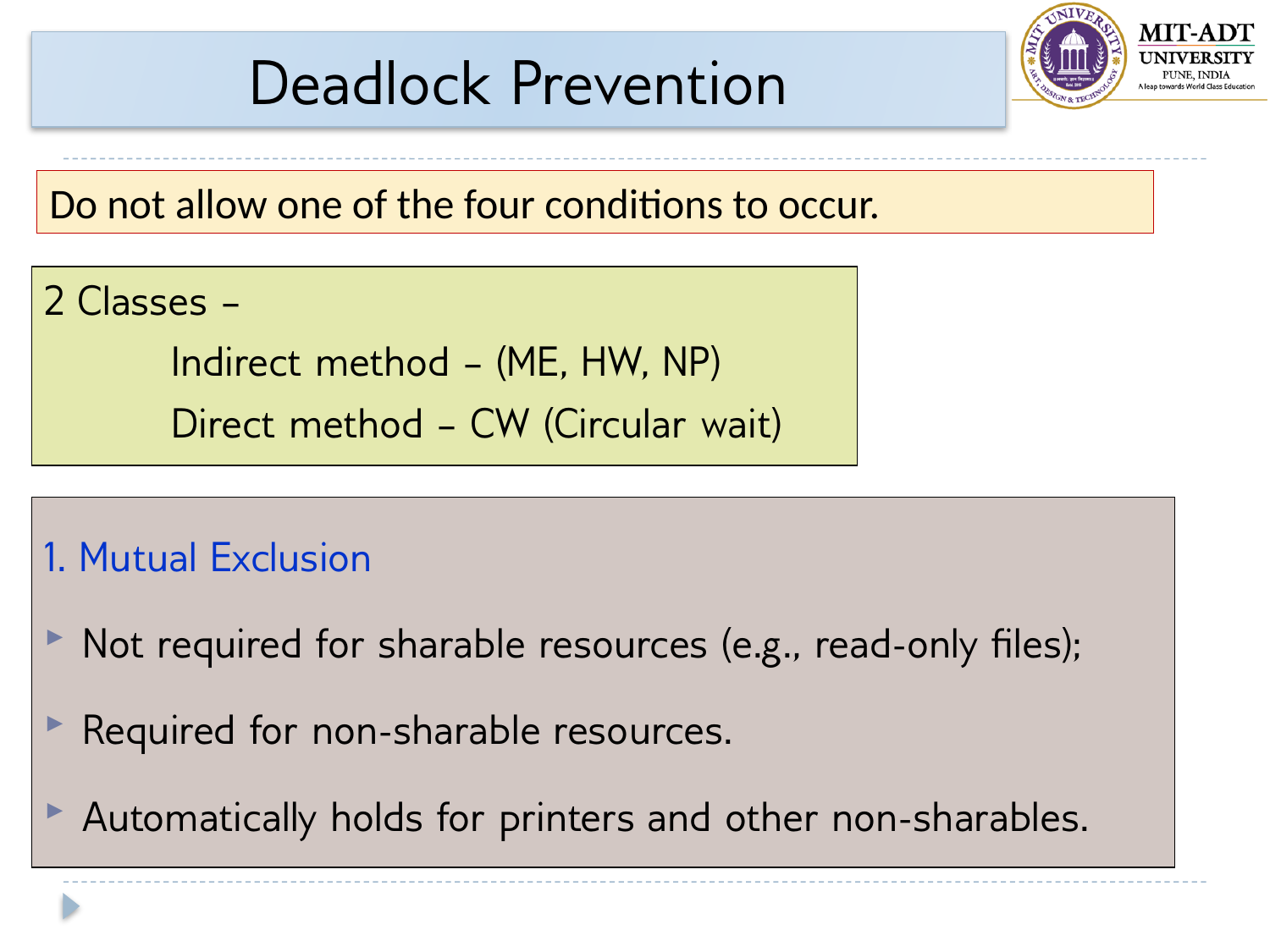

Deadlock Prevention
Do not allow one of the four conditions to occur.
2 Classes –
	Indirect method – (ME, HW, NP)
	Direct method – CW (Circular wait)
1. Mutual Exclusion
Not required for sharable resources (e.g., read-only files);
Required for non-sharable resources.
Automatically holds for printers and other non-sharables.